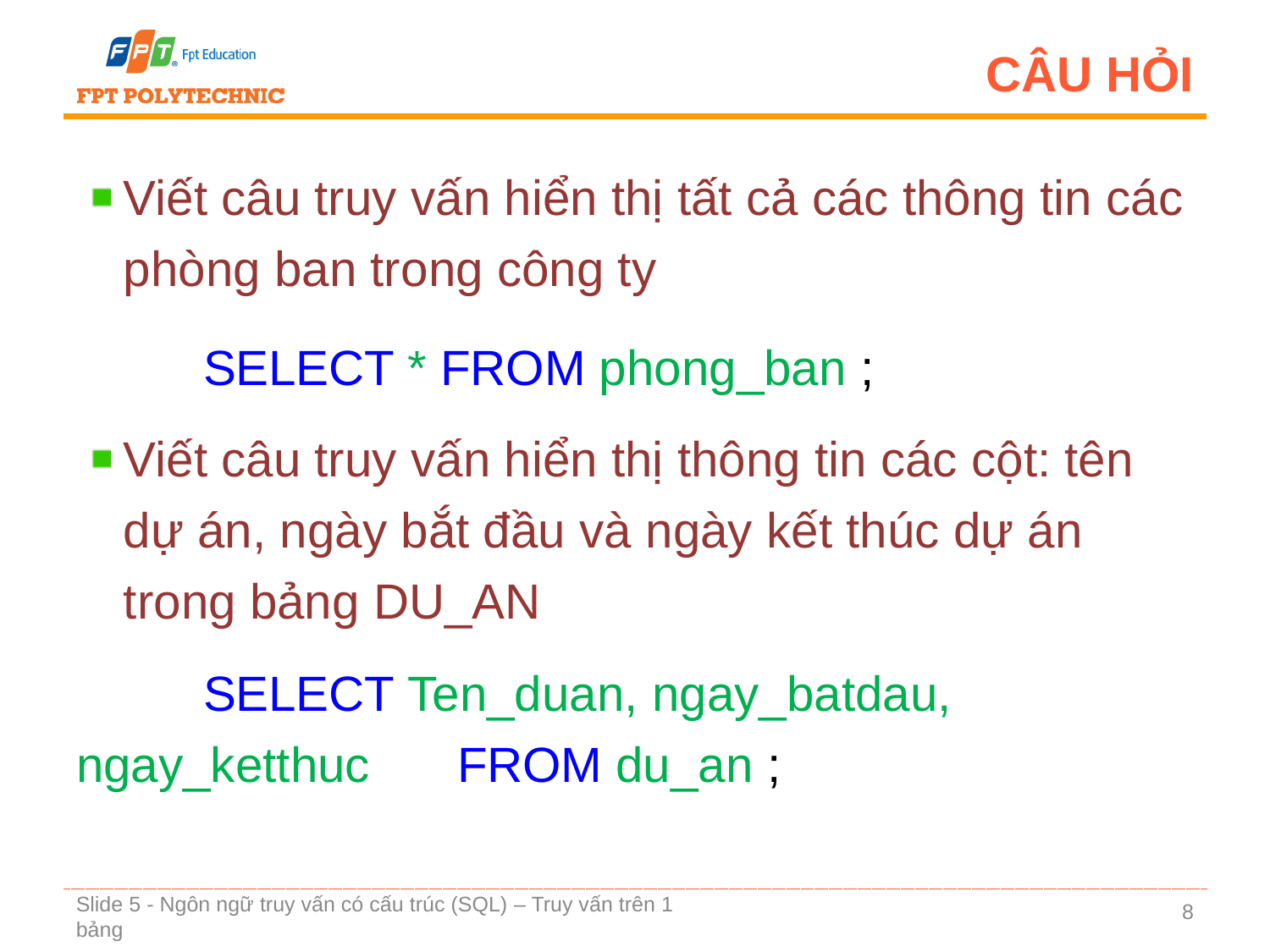

# Câu hỏi
Viết câu truy vấn hiển thị tất cả các thông tin các phòng ban trong công ty
	SELECT * FROM phong_ban ;
Viết câu truy vấn hiển thị thông tin các cột: tên dự án, ngày bắt đầu và ngày kết thúc dự án trong bảng DU_AN
	SELECT Ten_duan, ngay_batdau, ngay_ketthuc 	FROM du_an ;
8